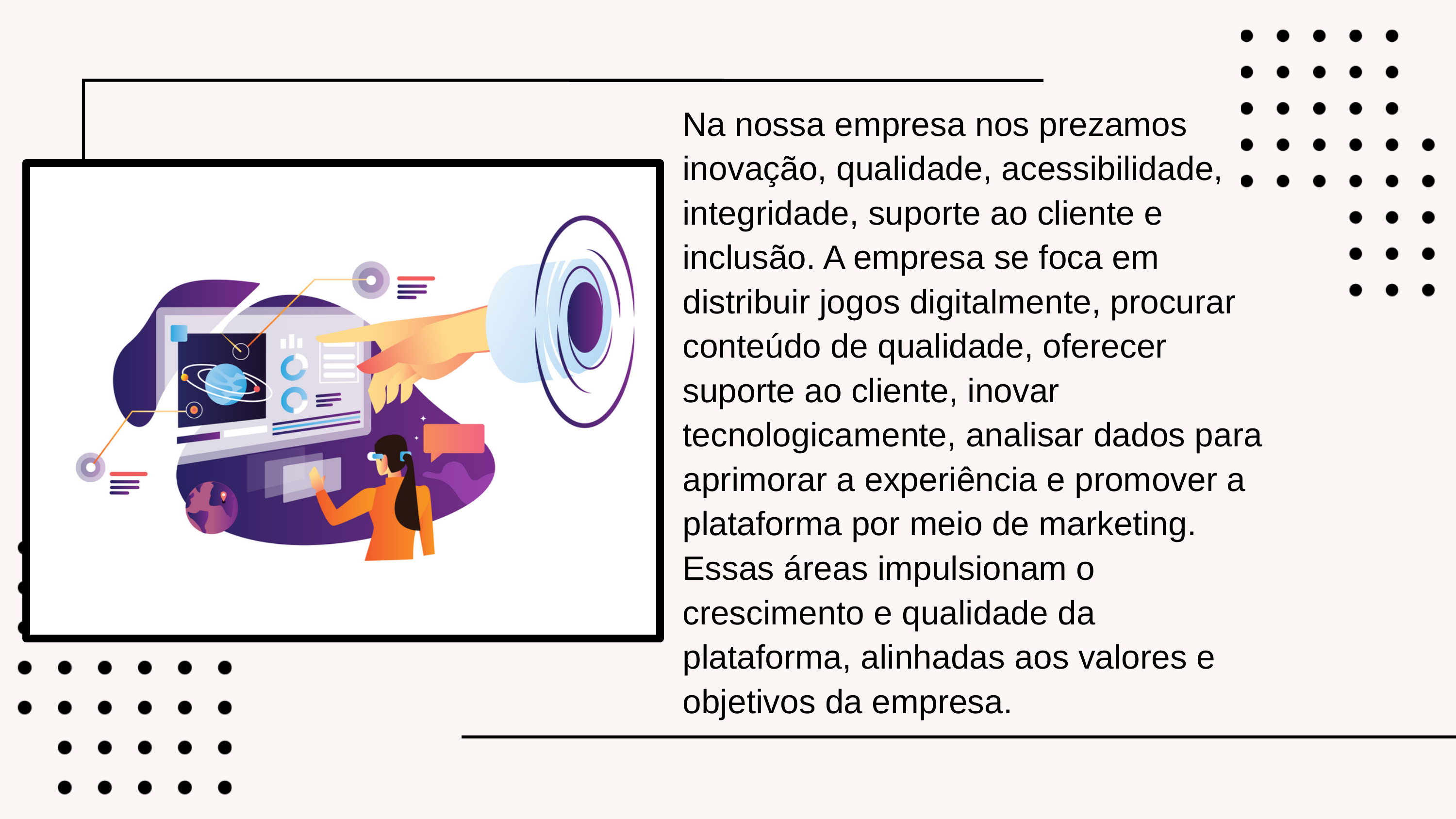

Na nossa empresa nos prezamos inovação, qualidade, acessibilidade, integridade, suporte ao cliente e inclusão. A empresa se foca em distribuir jogos digitalmente, procurar conteúdo de qualidade, oferecer suporte ao cliente, inovar tecnologicamente, analisar dados para aprimorar a experiência e promover a plataforma por meio de marketing. Essas áreas impulsionam o crescimento e qualidade da plataforma, alinhadas aos valores e objetivos da empresa.